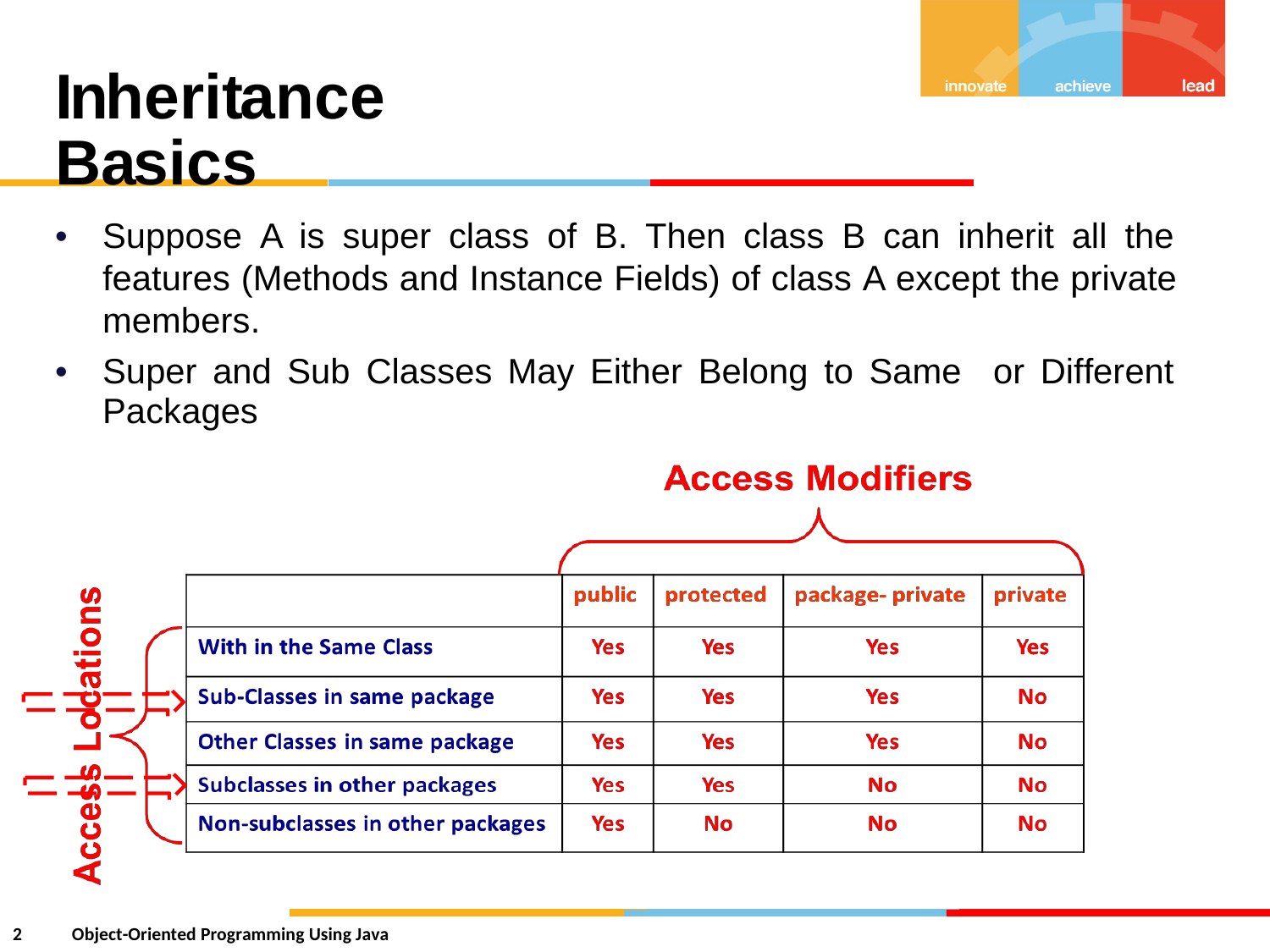

Inheritance Basics

•
Suppose A is super class of B. Then class B can inherit all the
features (Methods and Instance Fields) of class A except the private members.
•
Super and
Packages
Sub
Classes
May
Either
Belong
to
Same
or
Different

2
Object-Oriented Programming Using Java